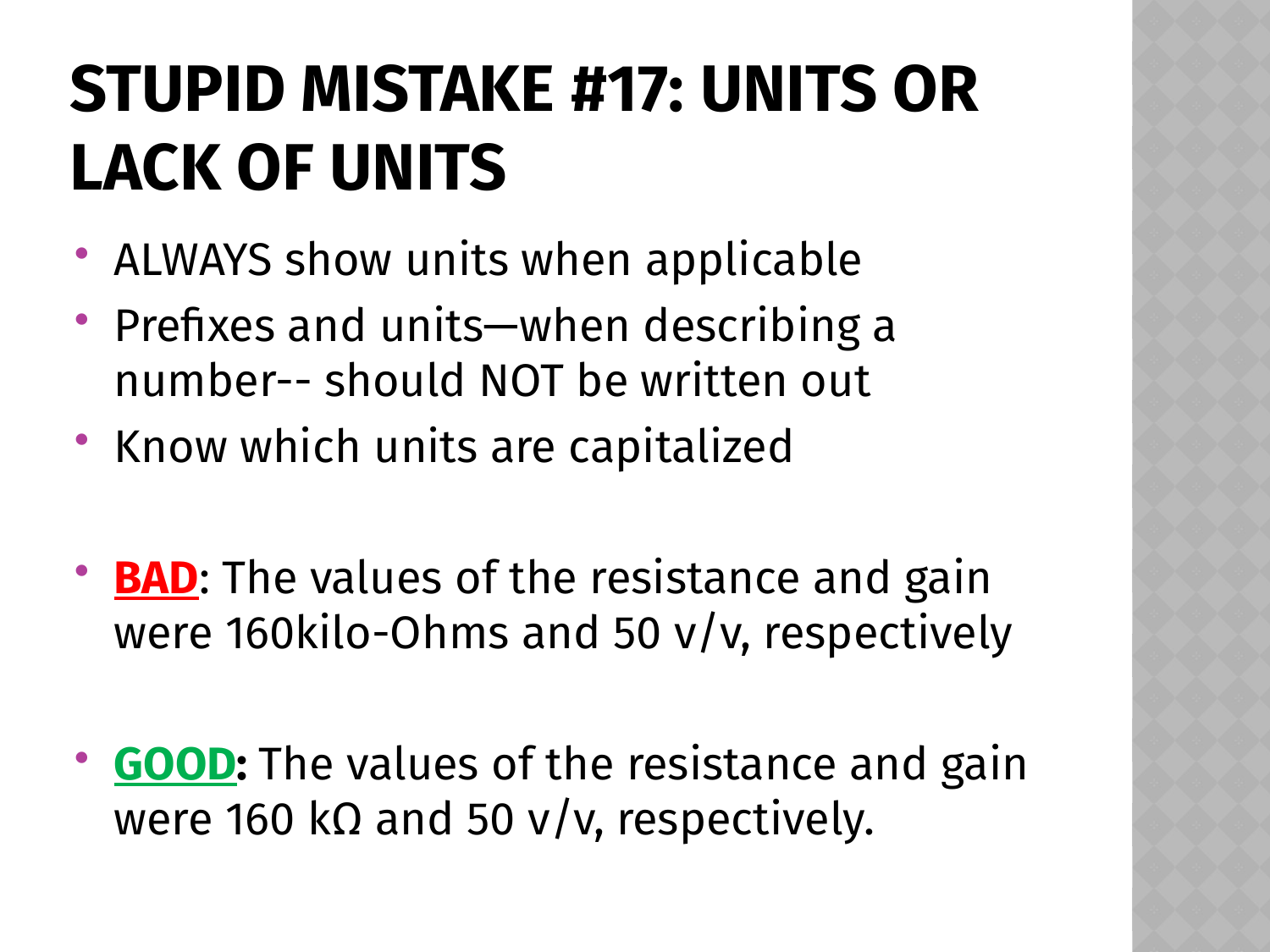

# STUPID MISTAKE #17: UNITS or lack of units
ALWAYS show units when applicable
Prefixes and units—when describing a number-- should NOT be written out
Know which units are capitalized

BAD: The values of the resistance and gain were 160kilo-Ohms and 50 v/v, respectively

GOOD: The values of the resistance and gain were 160 kΩ and 50 v/v, respectively.